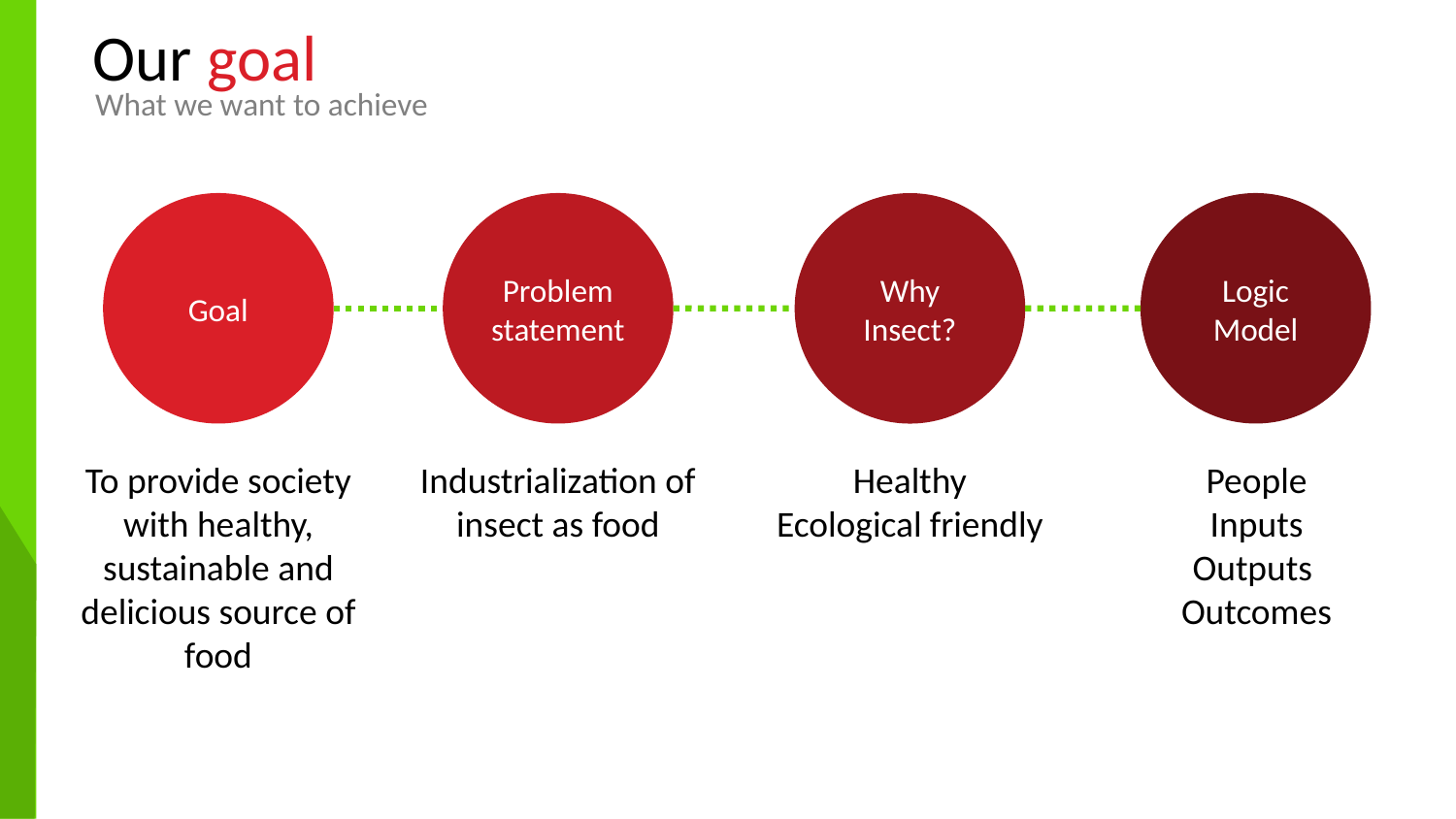

Our goal
What we want to achieve
Goal
Problem statement
Logic Model
Why Insect?
To provide society with healthy, sustainable and delicious source of food
Industrialization of insect as food
Healthy
Ecological friendly
People
Inputs
Outputs
Outcomes